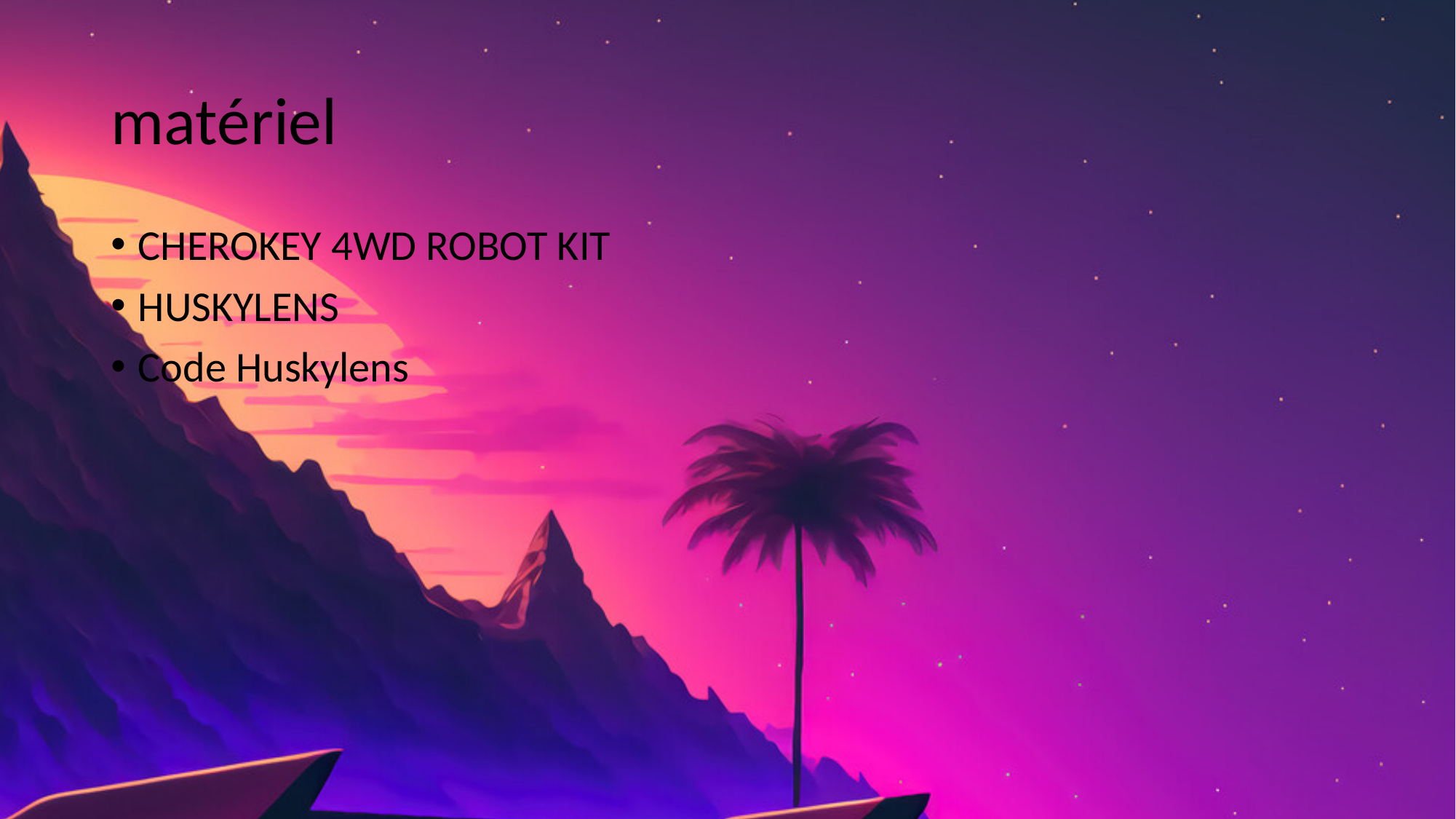

# matériel
CHEROKEY 4WD ROBOT KIT
HUSKYLENS
Code Huskylens